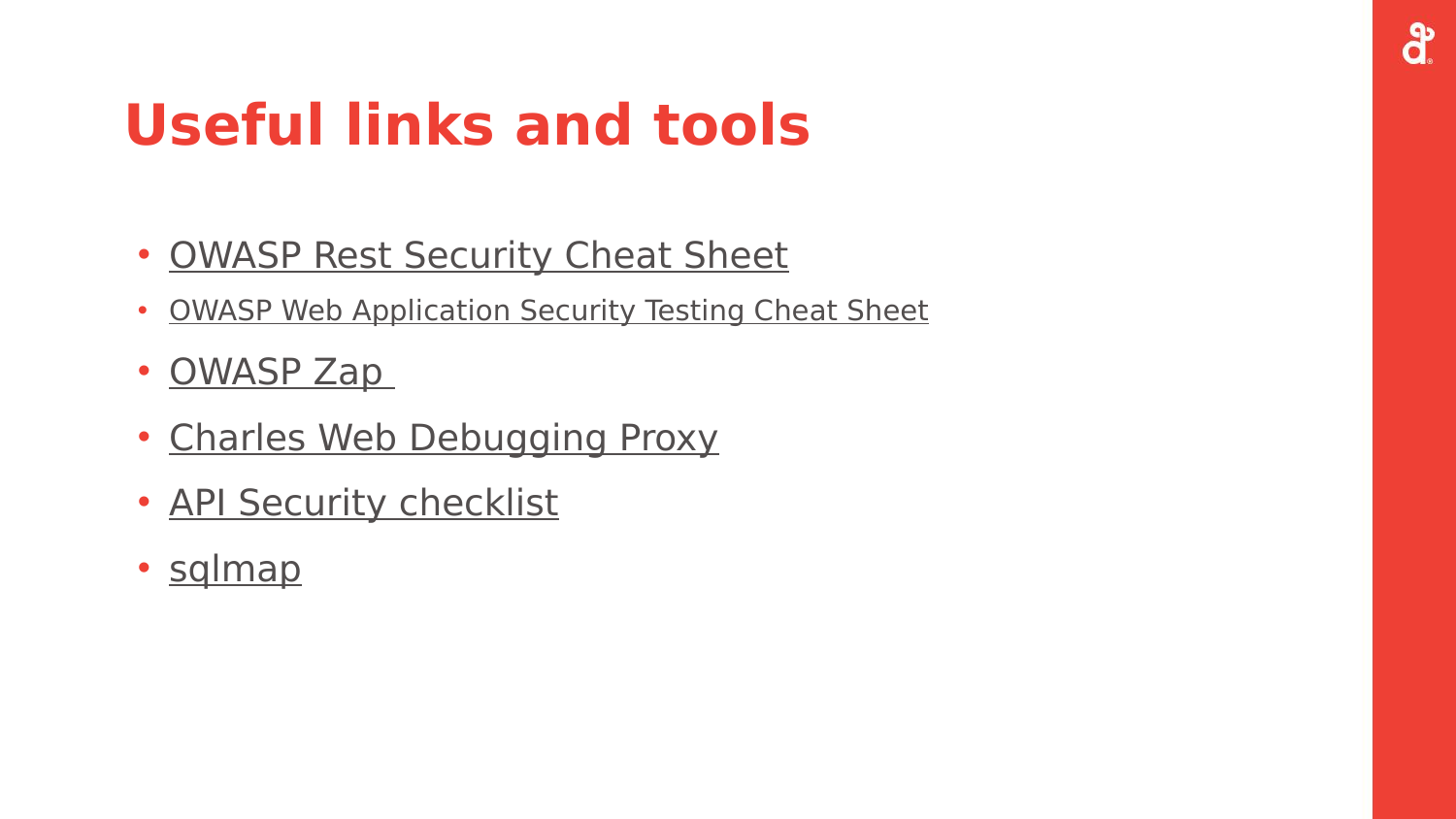

# Useful links and tools
OWASP Rest Security Cheat Sheet
OWASP Web Application Security Testing Cheat Sheet
OWASP Zap
Charles Web Debugging Proxy
API Security checklist
sqlmap